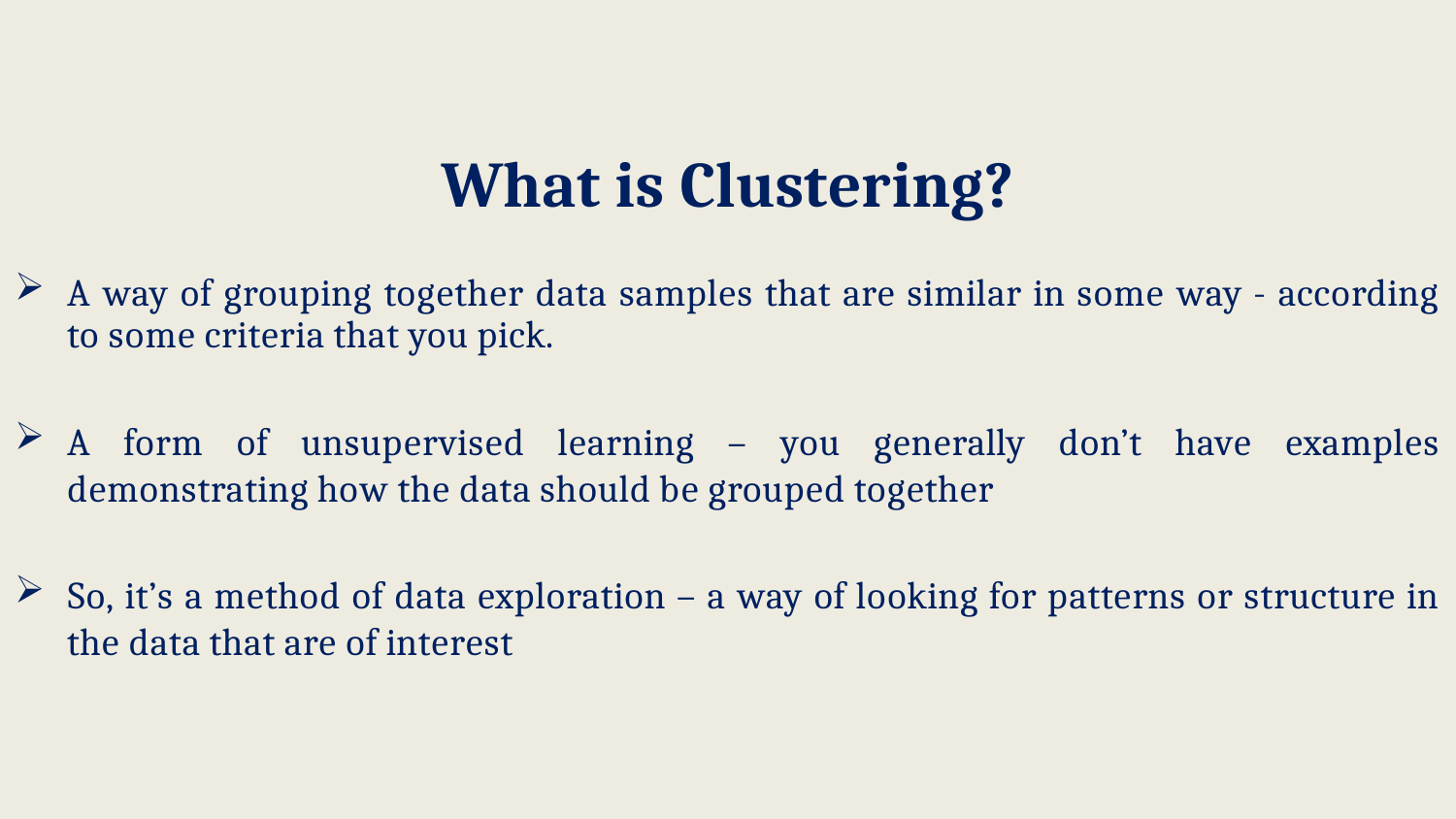

# What is Clustering?
A way of grouping together data samples that are similar in some way - according to some criteria that you pick.

A form of unsupervised learning – you generally don’t have examples demonstrating how the data should be grouped together

So, it’s a method of data exploration – a way of looking for patterns or structure in the data that are of interest